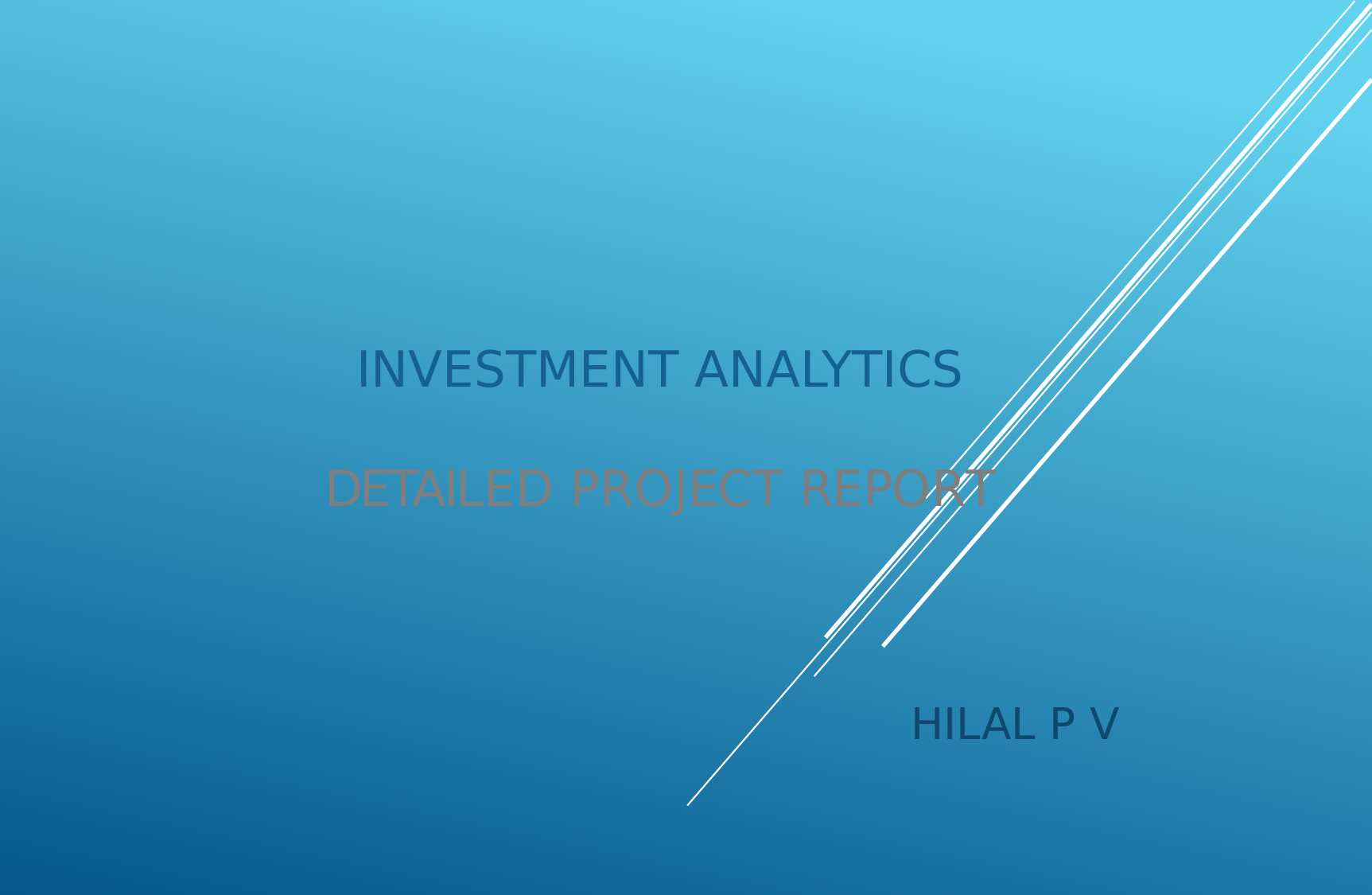

INVESTMENT ANALYTICS

	DETAILED PROJECT REPORT

HILAL P V